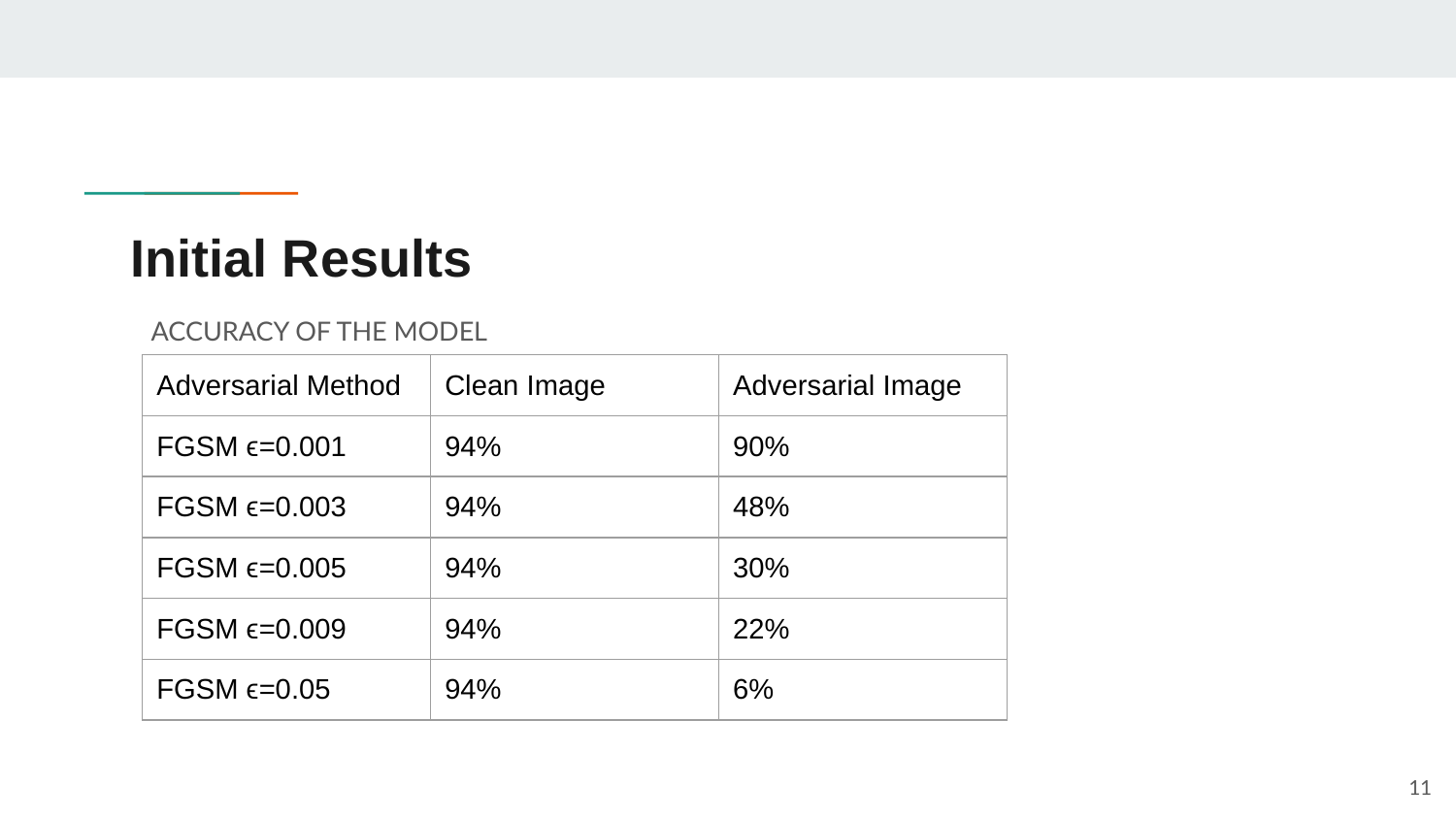

# Initial Results
   ACCURACY OF THE MODEL
| Adversarial Method | Clean Image | Adversarial Image |
| --- | --- | --- |
| FGSM ϵ=0.001 | 94% | 90% |
| FGSM ϵ=0.003 | 94% | 48% |
| FGSM ϵ=0.005 | 94% | 30% |
| FGSM ϵ=0.009 | 94% | 22% |
| FGSM ϵ=0.05 | 94% | 6% |
11